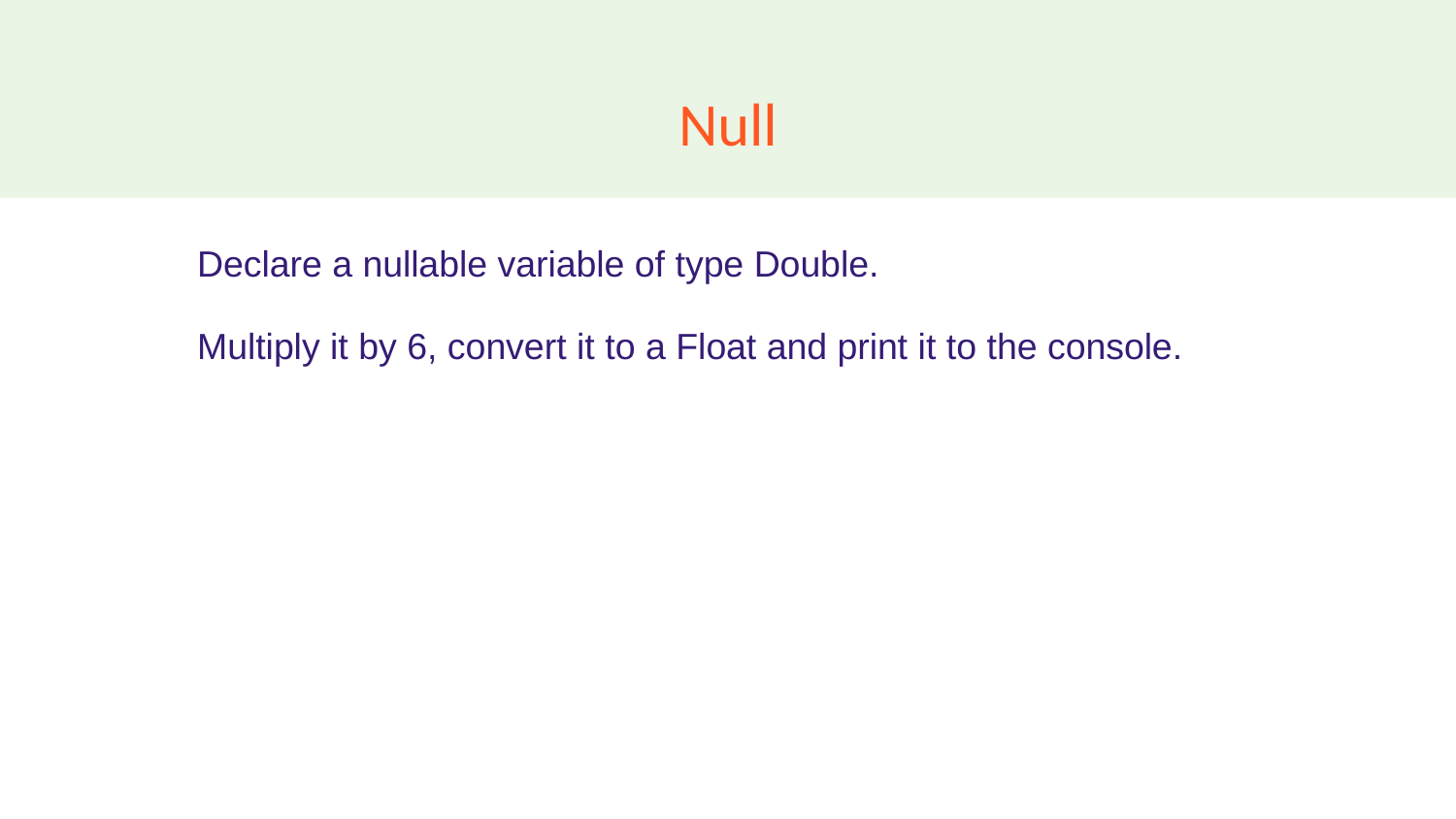

# Null
Declare a nullable variable of type Double.
Multiply it by 6, convert it to a Float and print it to the console.